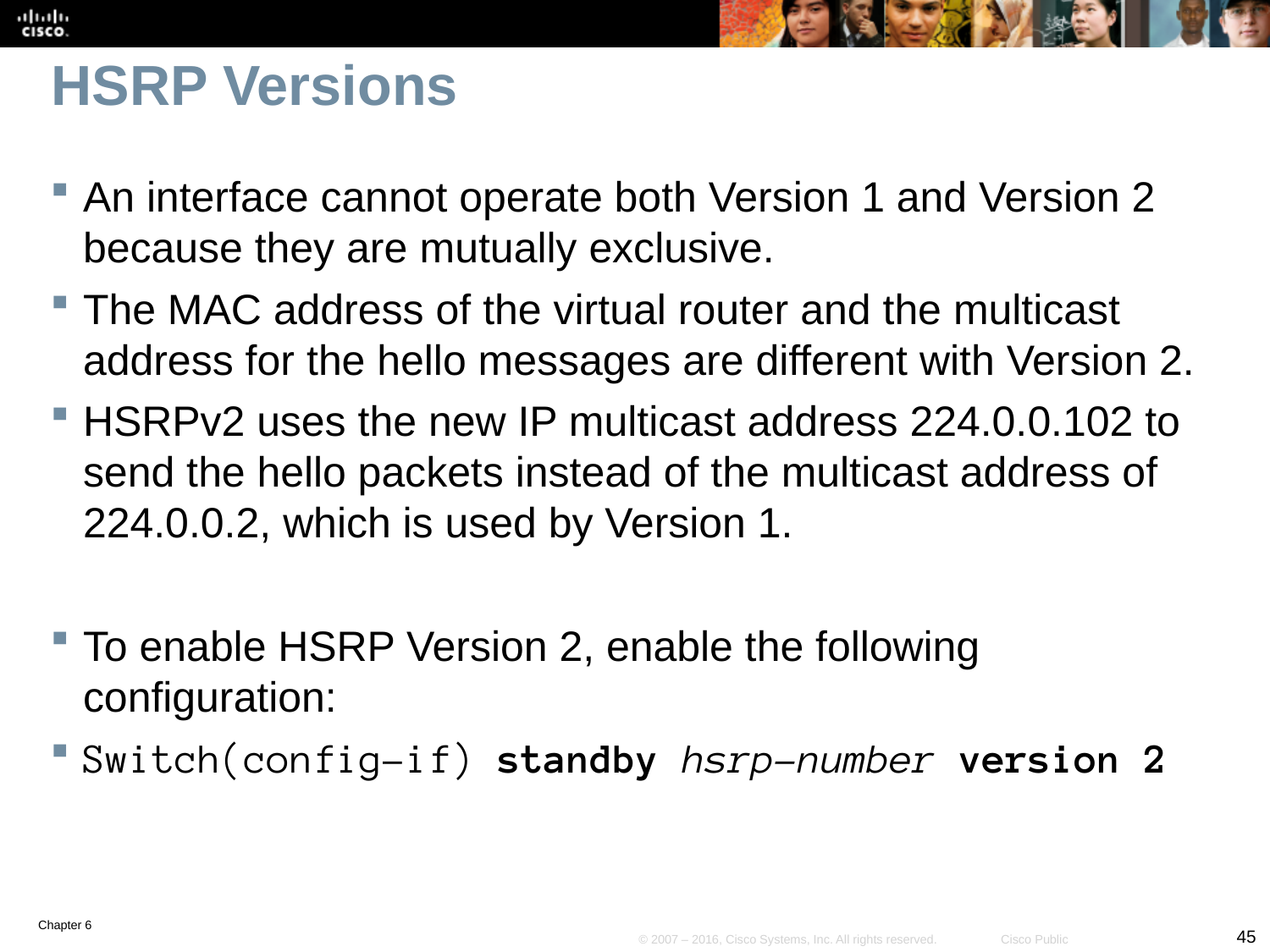

# HSRP Versions
An interface cannot operate both Version 1 and Version 2 because they are mutually exclusive.
The MAC address of the virtual router and the multicast address for the hello messages are different with Version 2.
HSRPv2 uses the new IP multicast address 224.0.0.102 to send the hello packets instead of the multicast address of 224.0.0.2, which is used by Version 1.

To enable HSRP Version 2, enable the following configuration:
Switch(config-if) standby hsrp-number version 2